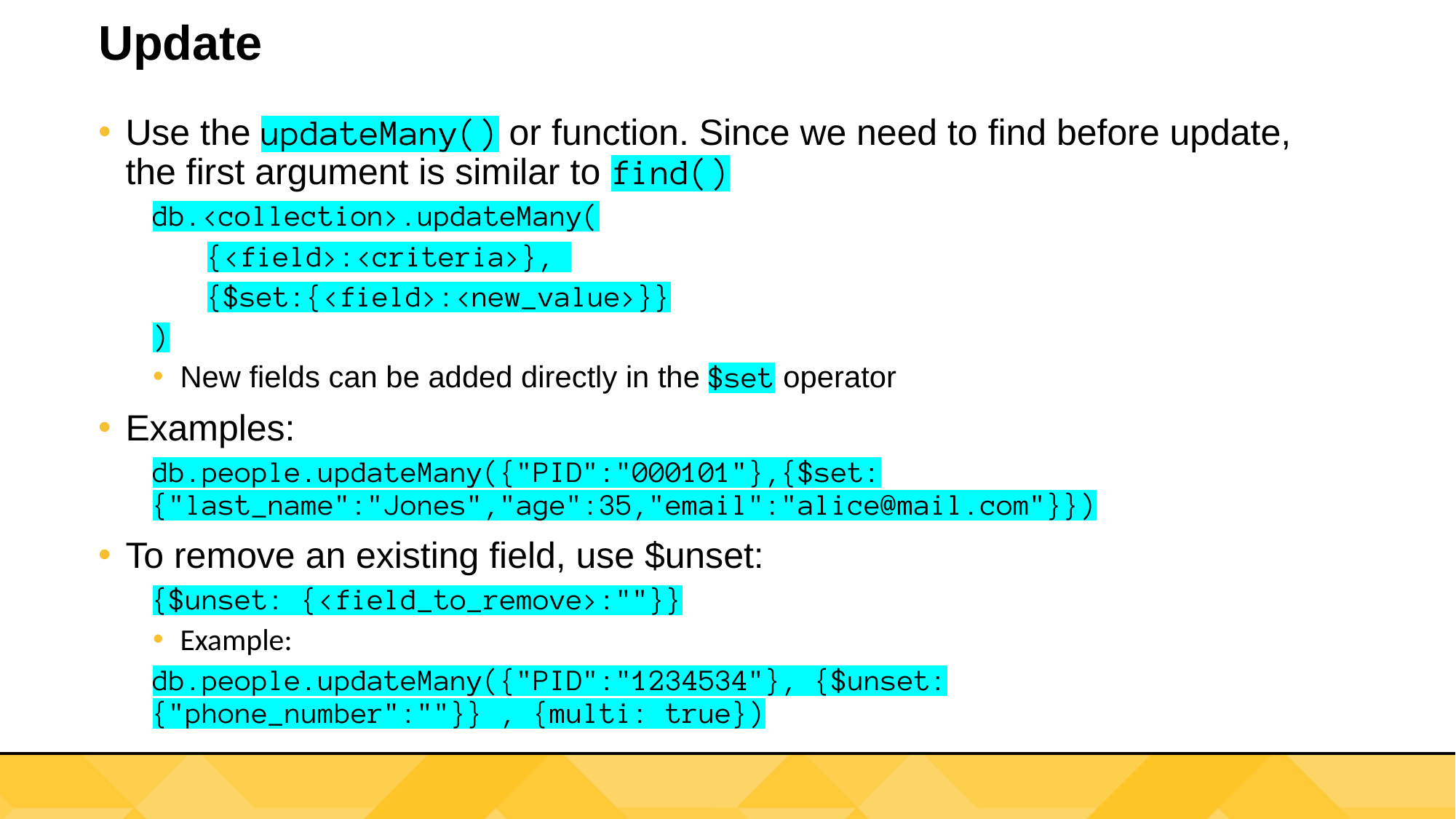

# Update
Use the updateMany() or function. Since we need to find before update, the first argument is similar to find()
db.<collection>.updateMany(
{<field>:<criteria>},
{$set:{<field>:<new_value>}}
)
New fields can be added directly in the $set operator
Examples:
db.people.updateMany({"PID":"000101"},{$set:{"last_name":"Jones","age":35,"email":"alice@mail.com"}})
To remove an existing field, use $unset:
{$unset: {<field_to_remove>:""}}
Example:
db.people.updateMany({"PID":"1234534"}, {$unset: {"phone_number":""}} , {multi: true})